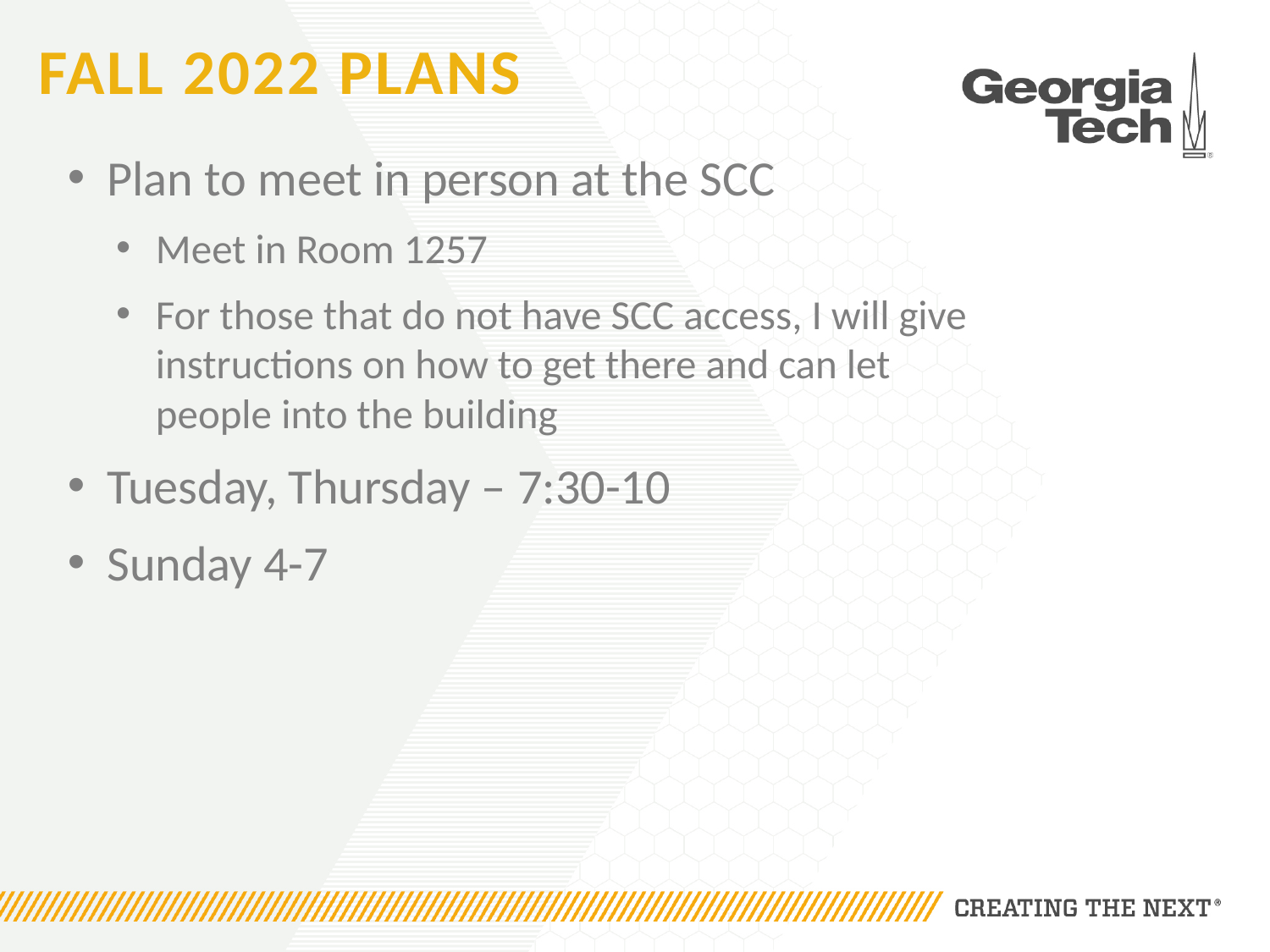

# Fall 2022 Plans
Plan to meet in person at the SCC
Meet in Room 1257
For those that do not have SCC access, I will give instructions on how to get there and can let people into the building
Tuesday, Thursday – 7:30-10
Sunday 4-7